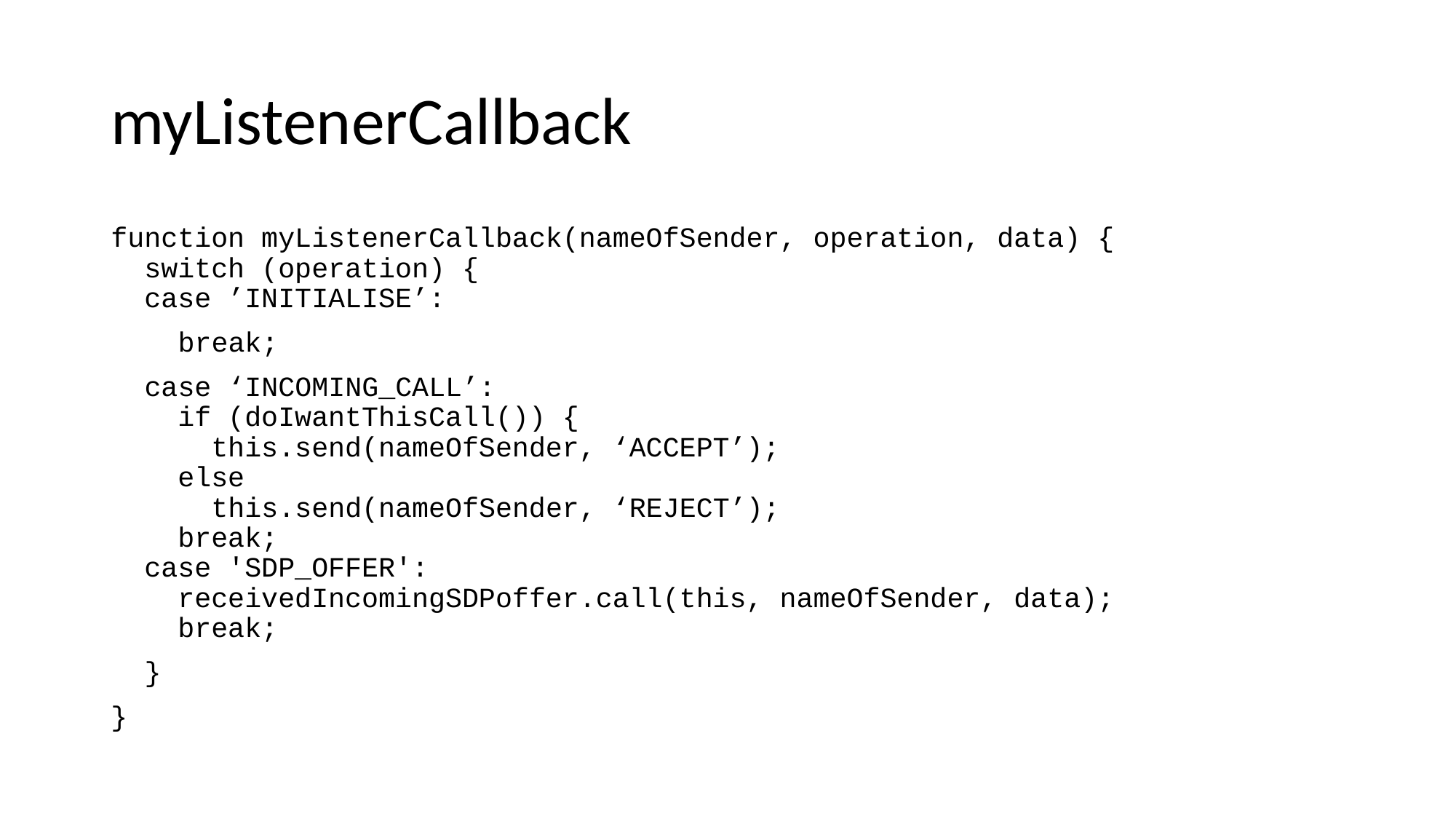

# myListenerCallback
function myListenerCallback(nameOfSender, operation, data) {
  switch (operation) {
  case ’INITIALISE’:
    break;
  case ‘INCOMING_CALL’:
    if (doIwantThisCall()) {
      this.send(nameOfSender, ‘ACCEPT’);
    else
	this.send(nameOfSender, ‘REJECT’);
    break;
  case 'SDP_OFFER':
    receivedIncomingSDPoffer.call(this, nameOfSender, data);
    break;
  }
}